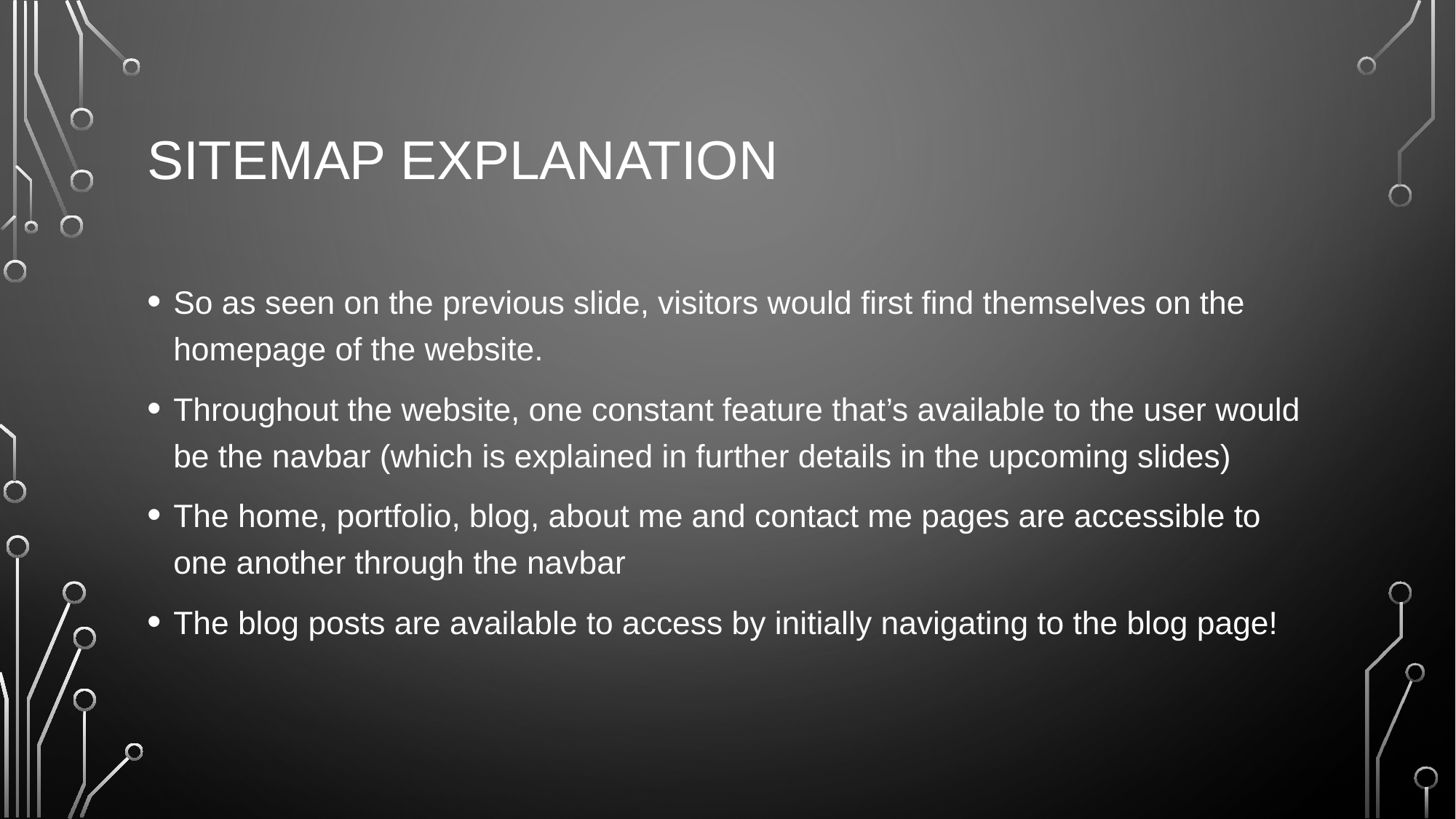

# Sitemap explanation
So as seen on the previous slide, visitors would first find themselves on the homepage of the website.
Throughout the website, one constant feature that’s available to the user would be the navbar (which is explained in further details in the upcoming slides)
The home, portfolio, blog, about me and contact me pages are accessible to one another through the navbar
The blog posts are available to access by initially navigating to the blog page!